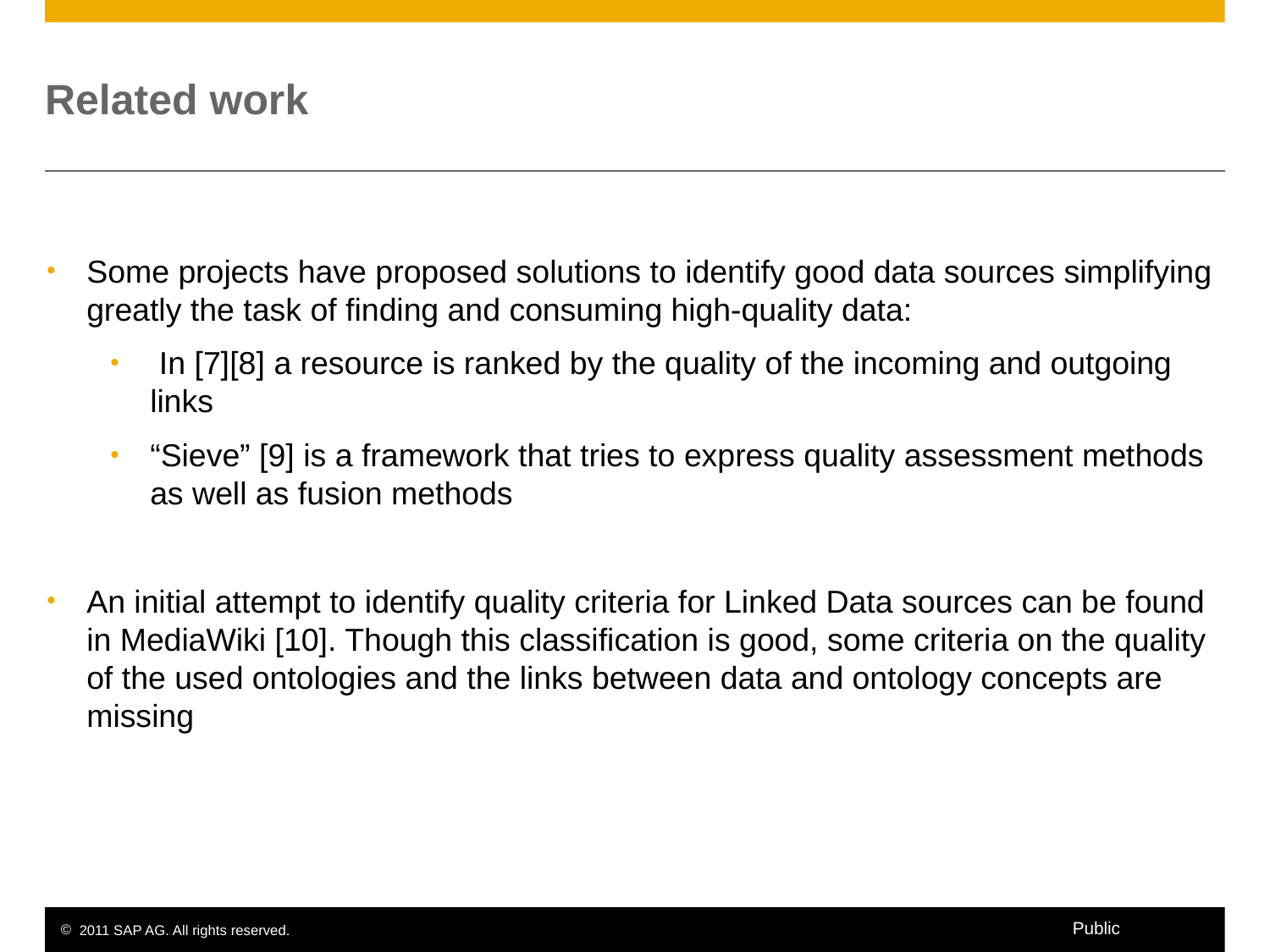

# Related work

Some projects have proposed solutions to identify good data sources simplifying greatly the task of finding and consuming high-quality data:
 In [7][8] a resource is ranked by the quality of the incoming and outgoing links
“Sieve” [9] is a framework that tries to express quality assessment methods as well as fusion methods

An initial attempt to identify quality criteria for Linked Data sources can be found in MediaWiki [10]. Though this classification is good, some criteria on the quality of the used ontologies and the links between data and ontology concepts are missing